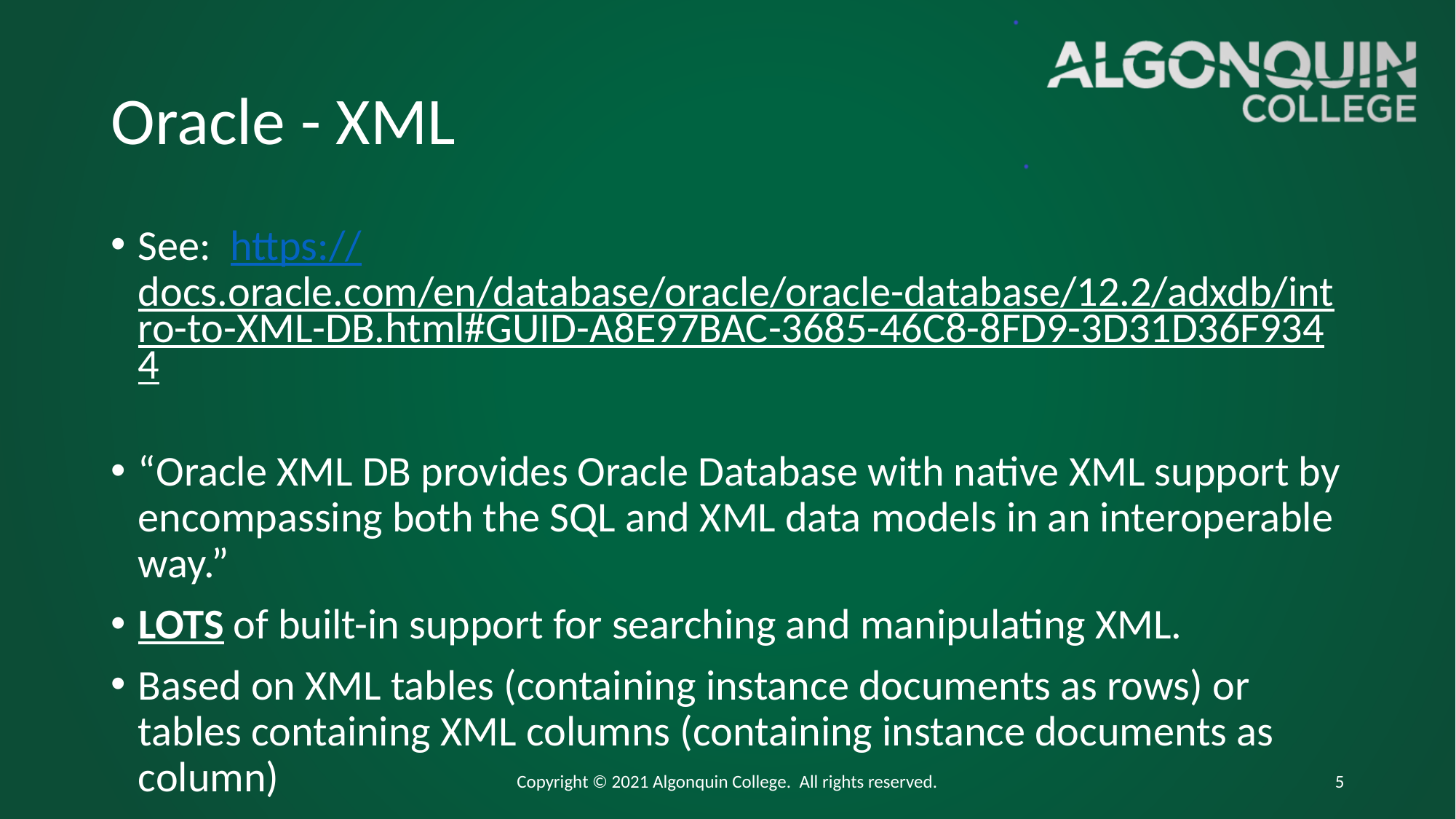

# Oracle - XML
See:  https://docs.oracle.com/en/database/oracle/oracle-database/12.2/adxdb/intro-to-XML-DB.html#GUID-A8E97BAC-3685-46C8-8FD9-3D31D36F9344
“Oracle XML DB provides Oracle Database with native XML support by encompassing both the SQL and XML data models in an interoperable way.”
LOTS of built-in support for searching and manipulating XML.
Based on XML tables (containing instance documents as rows) or tables containing XML columns (containing instance documents as column)

Copyright © 2021 Algonquin College.  All rights reserved.
5